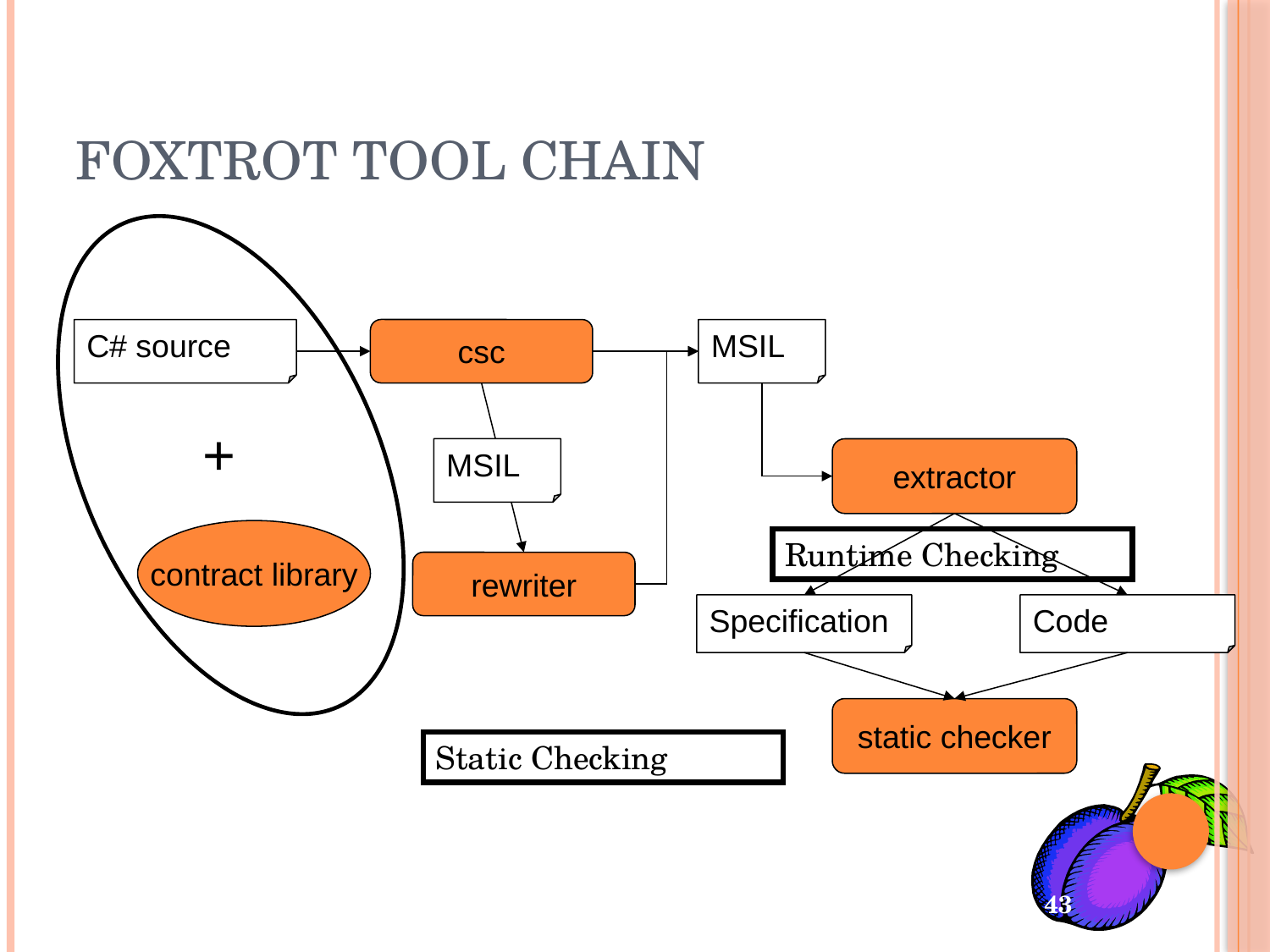

# Foxtrot Tool Chain

+
contract library
C# source
csc
MSIL
MSIL
rewriter
extractor
Specification
Code
static checker
Runtime Checking
Static Checking
43